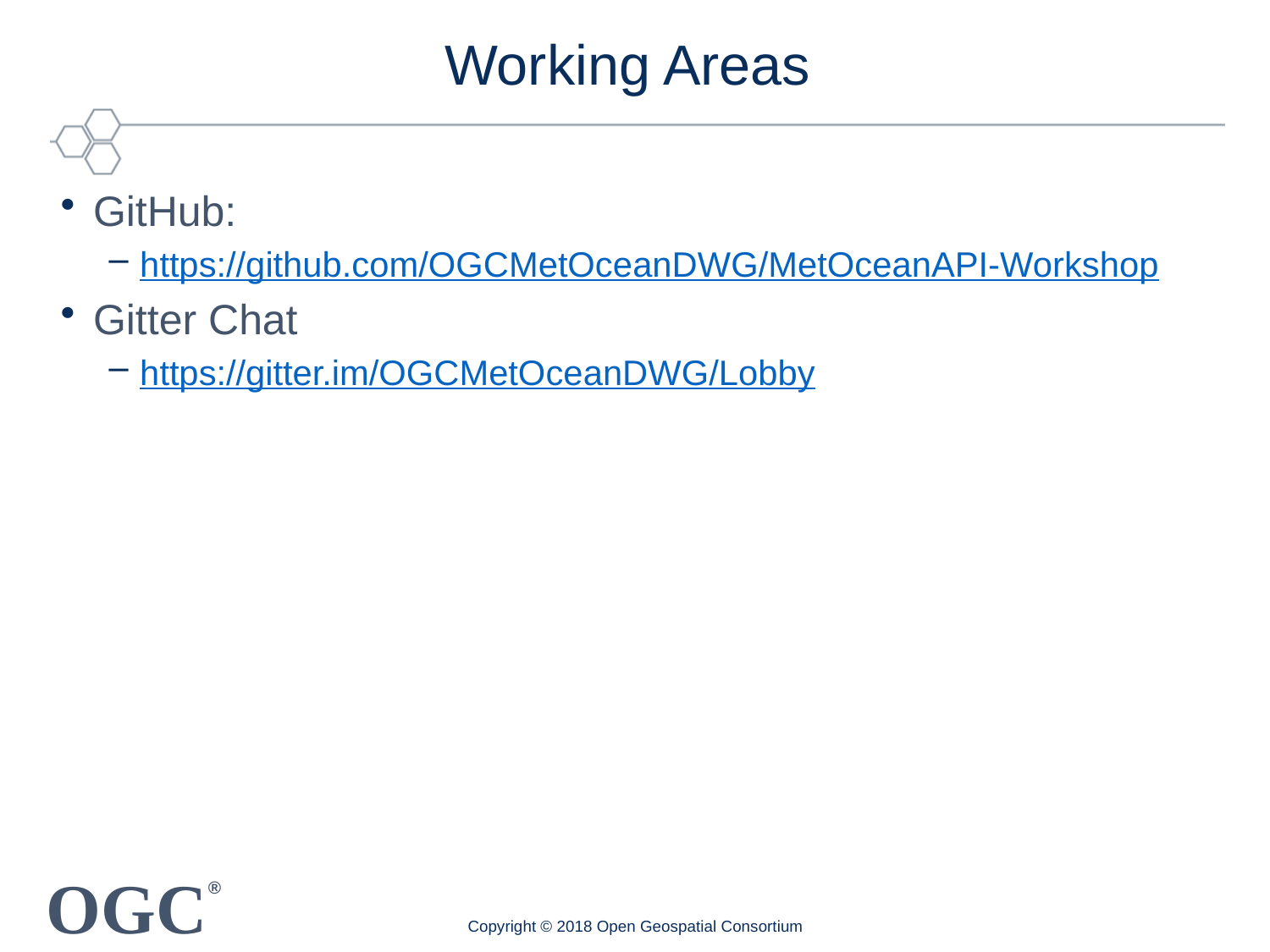

# Working Areas
GitHub:
https://github.com/OGCMetOceanDWG/MetOceanAPI-Workshop
Gitter Chat
https://gitter.im/OGCMetOceanDWG/Lobby

Copyright © 2018 Open Geospatial Consortium